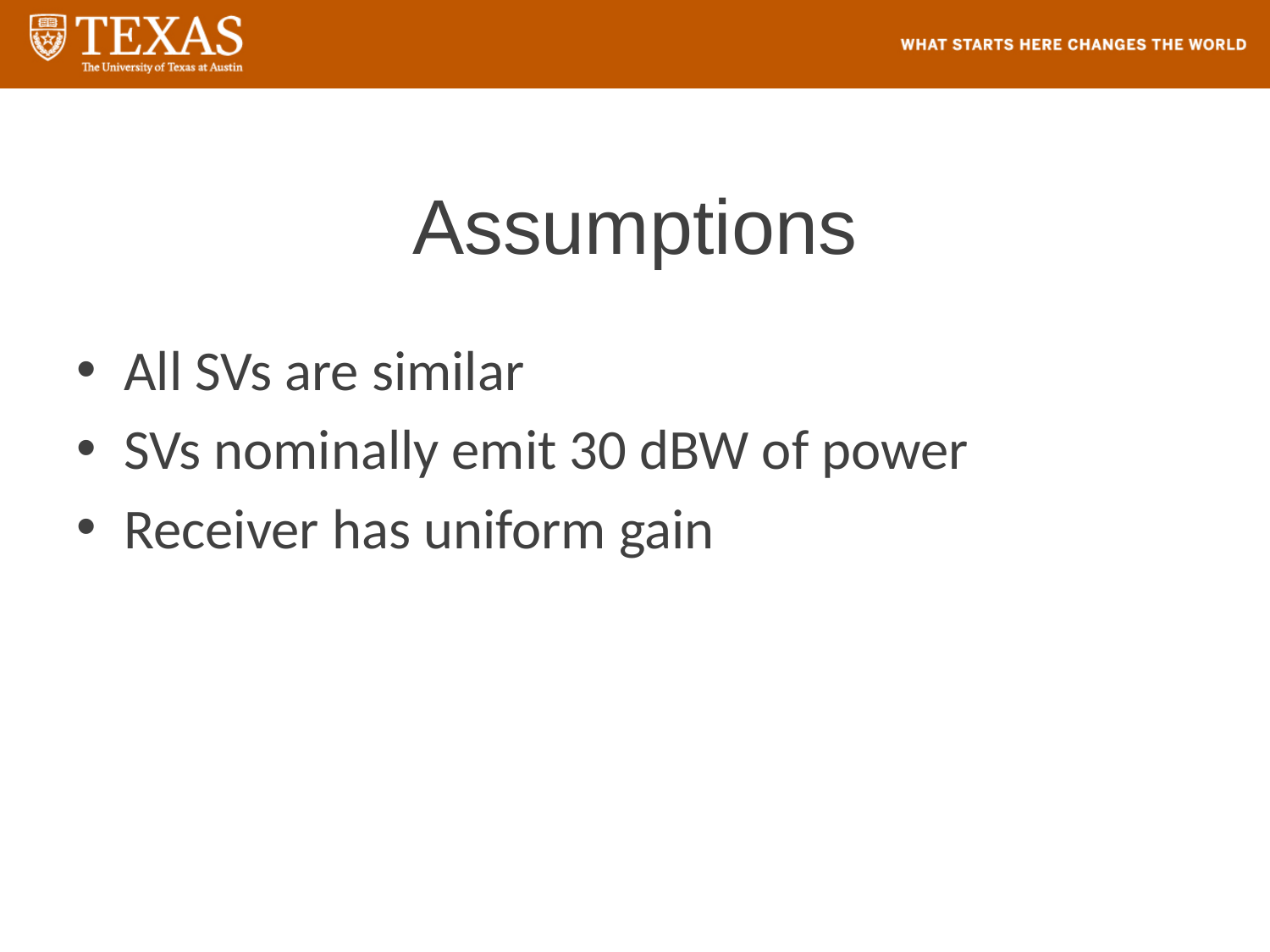

# Assumptions
All SVs are similar
SVs nominally emit 30 dBW of power
Receiver has uniform gain